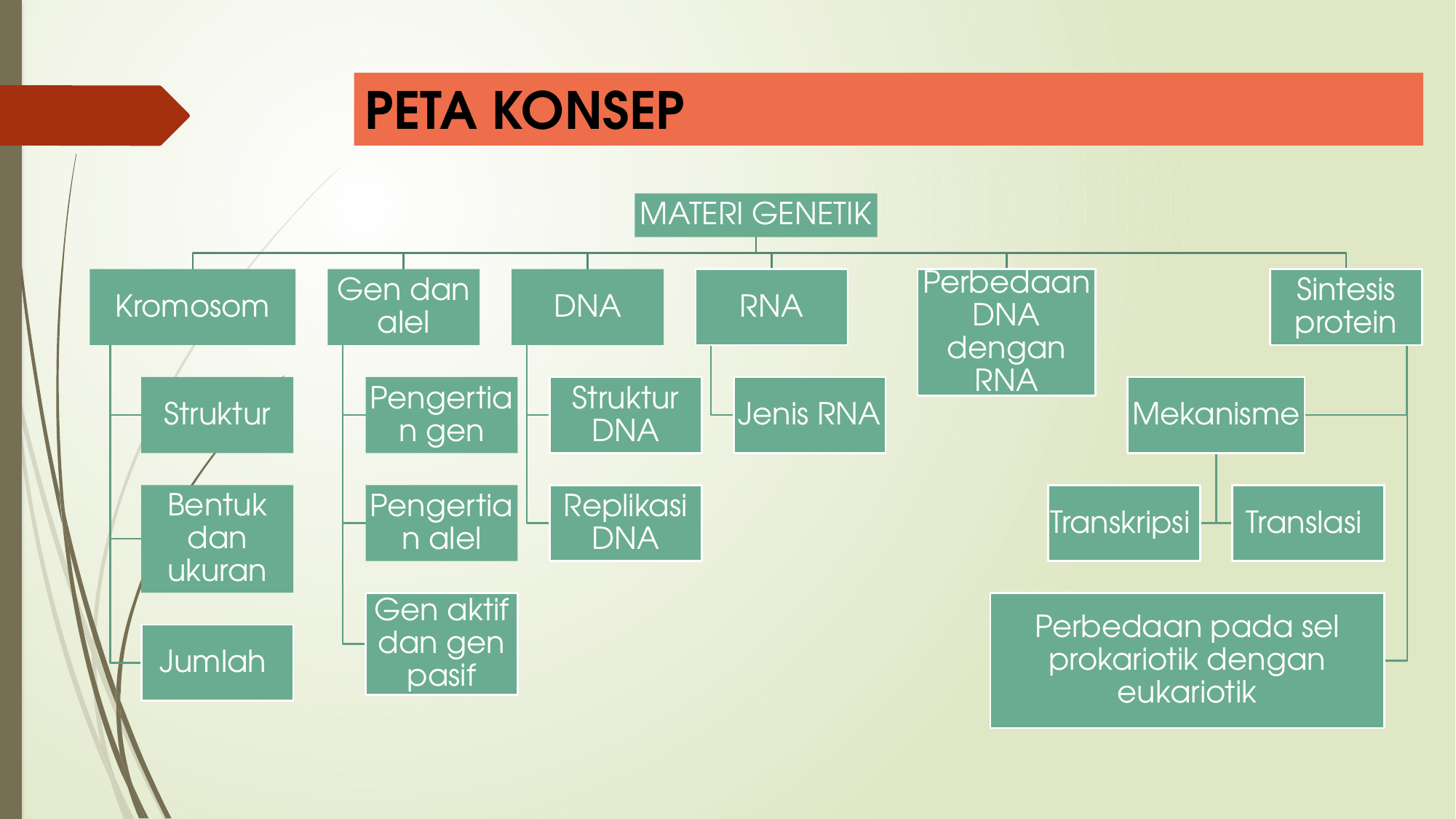

# PETA KONSEP
MATERI GENETIK
Kromosom
Struktur
Bentuk dan ukuran
Jumlah
Gen dan alel
Pengertian gen
Pengertian alel
Gen aktif dan gen pasif
DNA
Struktur DNA
Replikasi DNA
RNA
Jenis RNA
Perbedaan DNA dengan RNA
Sintesis protein
Mekanisme
Transkripsi
Translasi
Perbedaan pada sel prokariotik dengan eukariotik